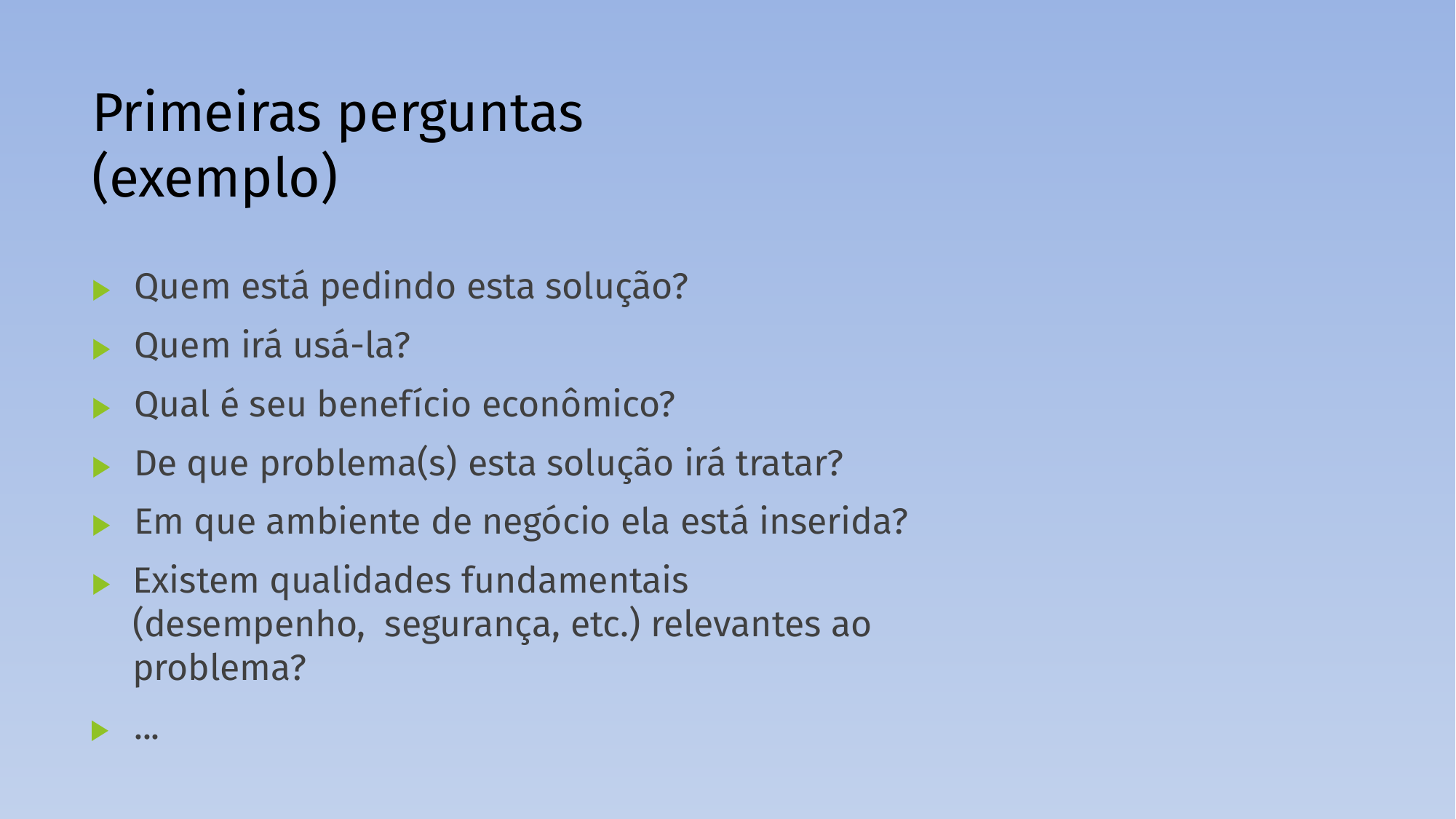

# Primeiras perguntas (exemplo)
▶	Quem está pedindo esta solução?
▶	Quem irá usá-la?
▶	Qual é seu benefício econômico?
▶	De que problema(s) esta solução irá tratar?
▶	Em que ambiente de negócio ela está inserida?
▶	Existem qualidades fundamentais (desempenho,  segurança, etc.) relevantes ao problema?
▶	...